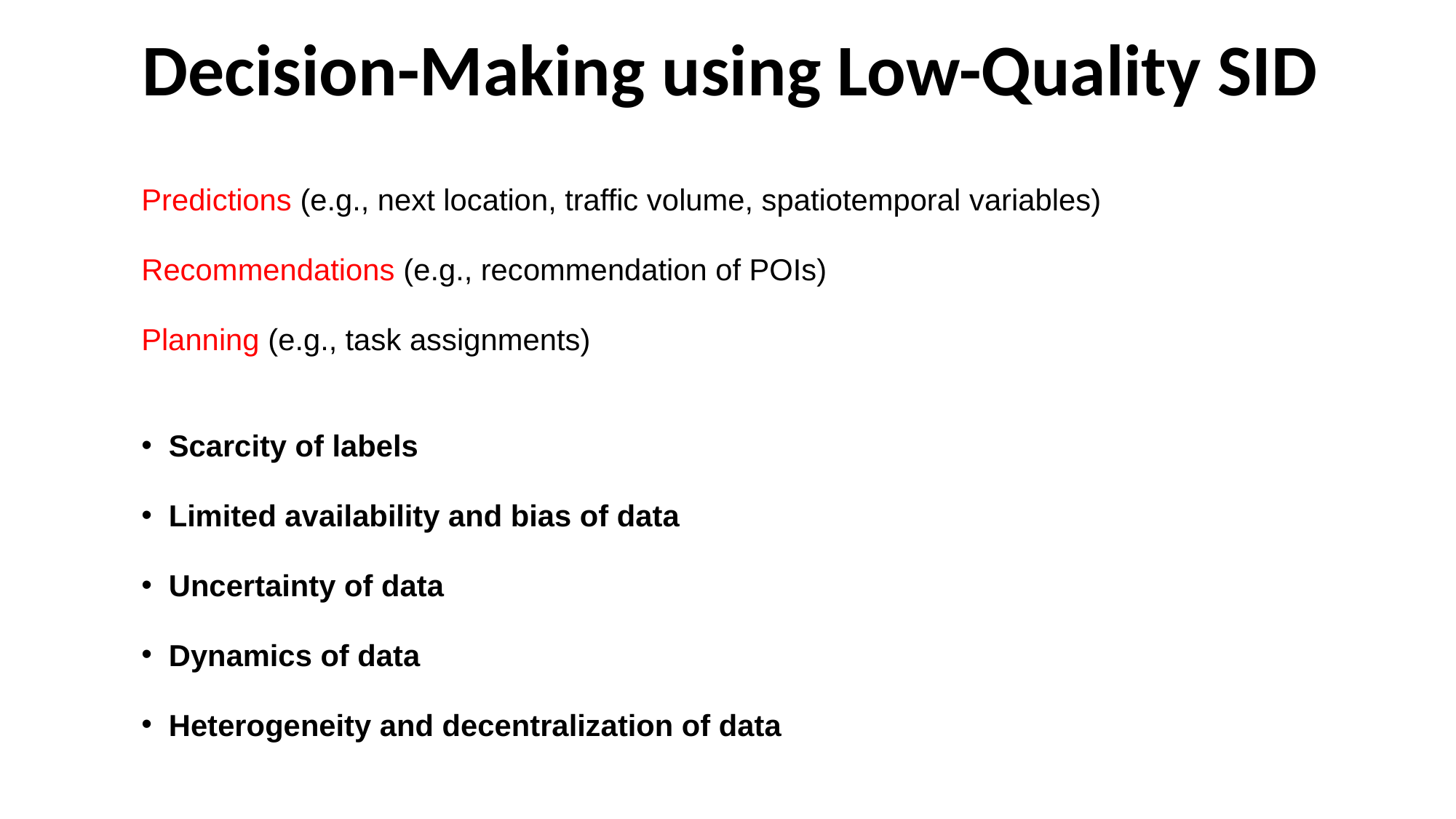

Decision-Making using Low-Quality SID
Predictions (e.g., next location, traffic volume, spatiotemporal variables)
Recommendations (e.g., recommendation of POIs)
Planning (e.g., task assignments)

Scarcity of labels
Limited availability and bias of data
Uncertainty of data
Dynamics of data
Heterogeneity and decentralization of data